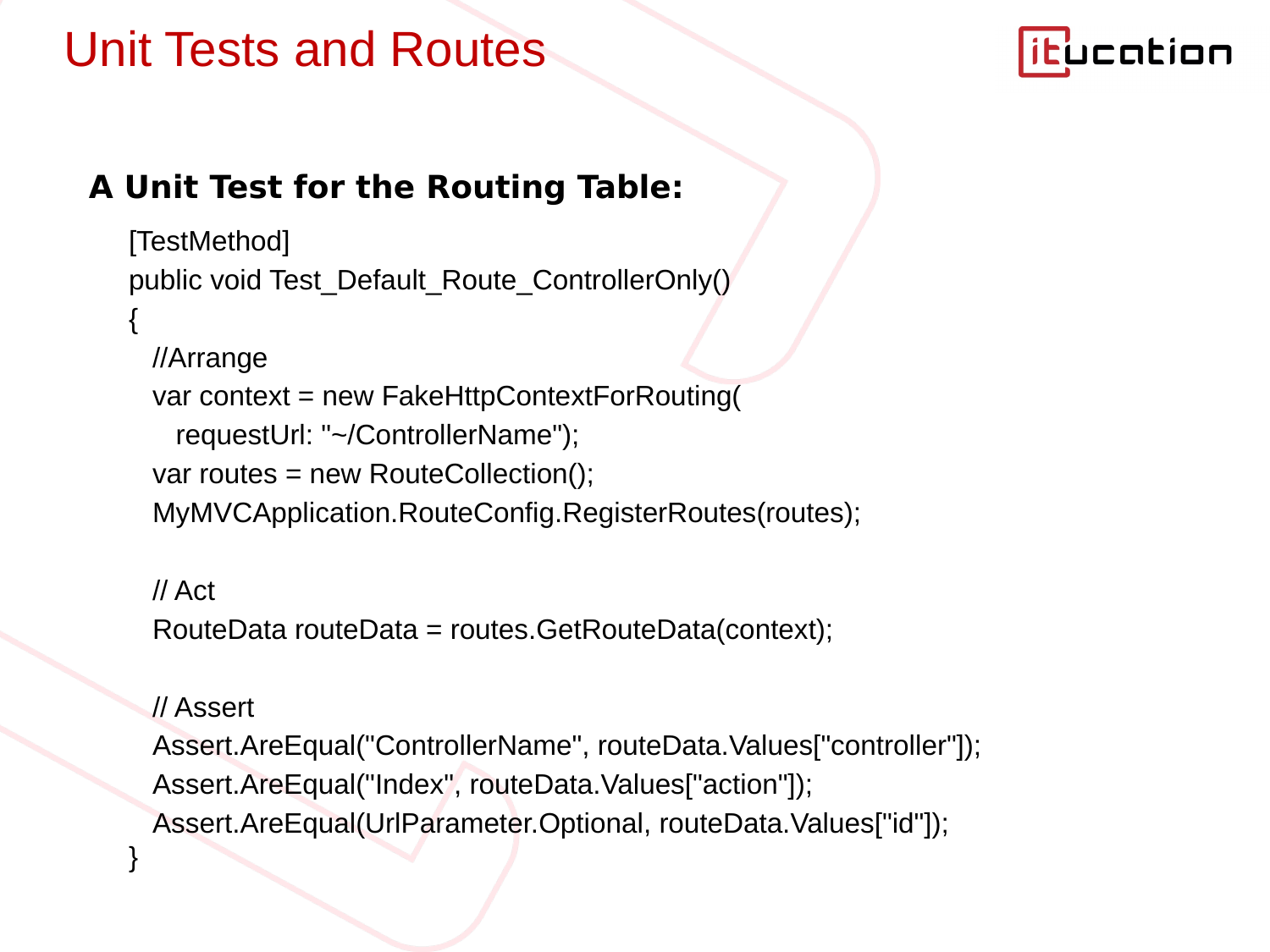

# Unit Tests and Routes
A Unit Test for the Routing Table:
[TestMethod]
public void Test_Default_Route_ControllerOnly()
{
   //Arrange
   var context = new FakeHttpContextForRouting(
      requestUrl: "~/ControllerName");
   var routes = new RouteCollection();
   MyMVCApplication.RouteConfig.RegisterRoutes(routes);

   // Act
   RouteData routeData = routes.GetRouteData(context);

   // Assert
   Assert.AreEqual("ControllerName", routeData.Values["controller"]);
   Assert.AreEqual("Index", routeData.Values["action"]);
   Assert.AreEqual(UrlParameter.Optional, routeData.Values["id"]);
}